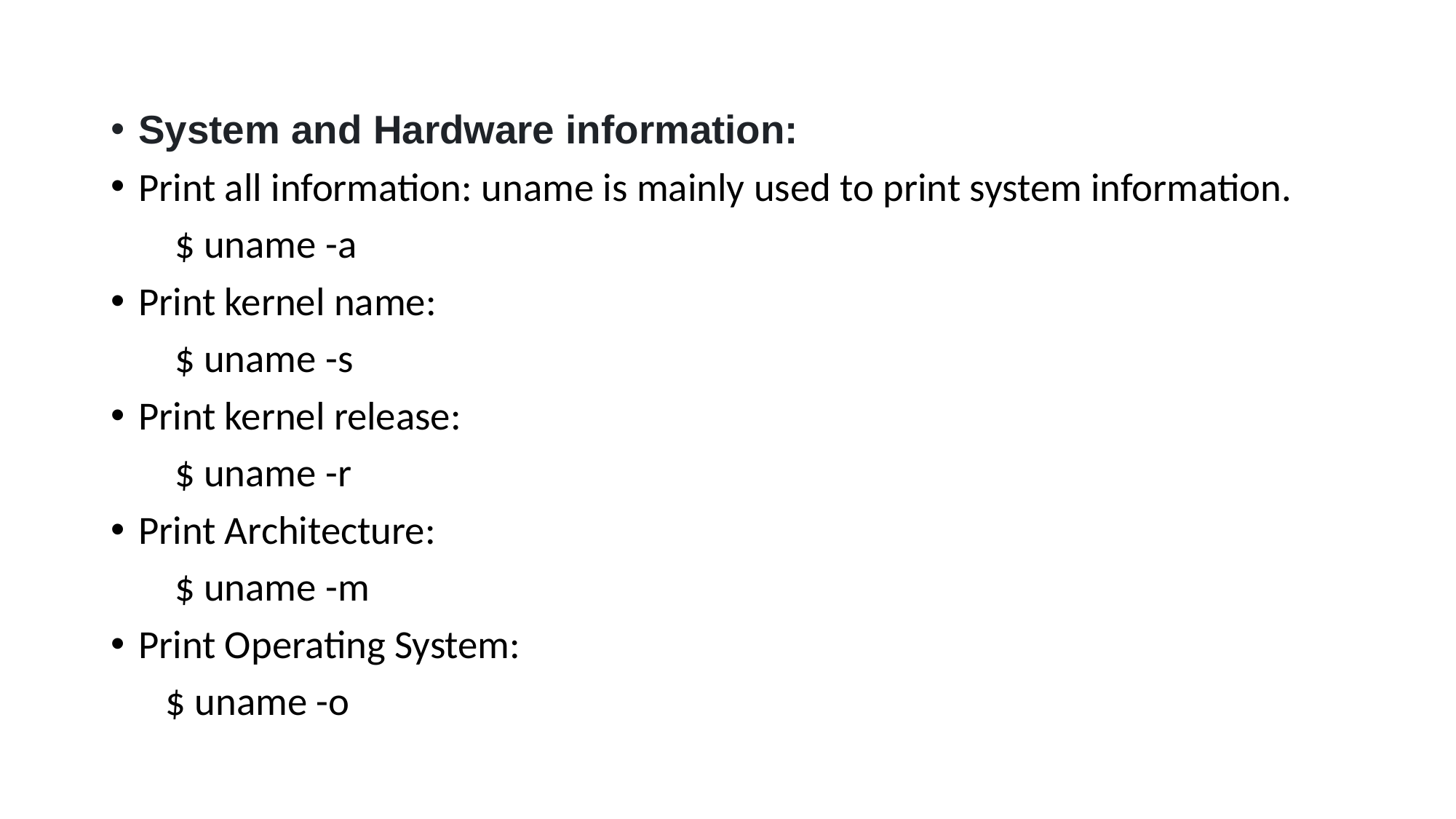

System and Hardware information:
Print all information: uname is mainly used to print system information.
       $ uname -a
Print kernel name:
       $ uname -s
Print kernel release:
       $ uname -r
Print Architecture:
       $ uname -m
Print Operating System:
      $ uname -o